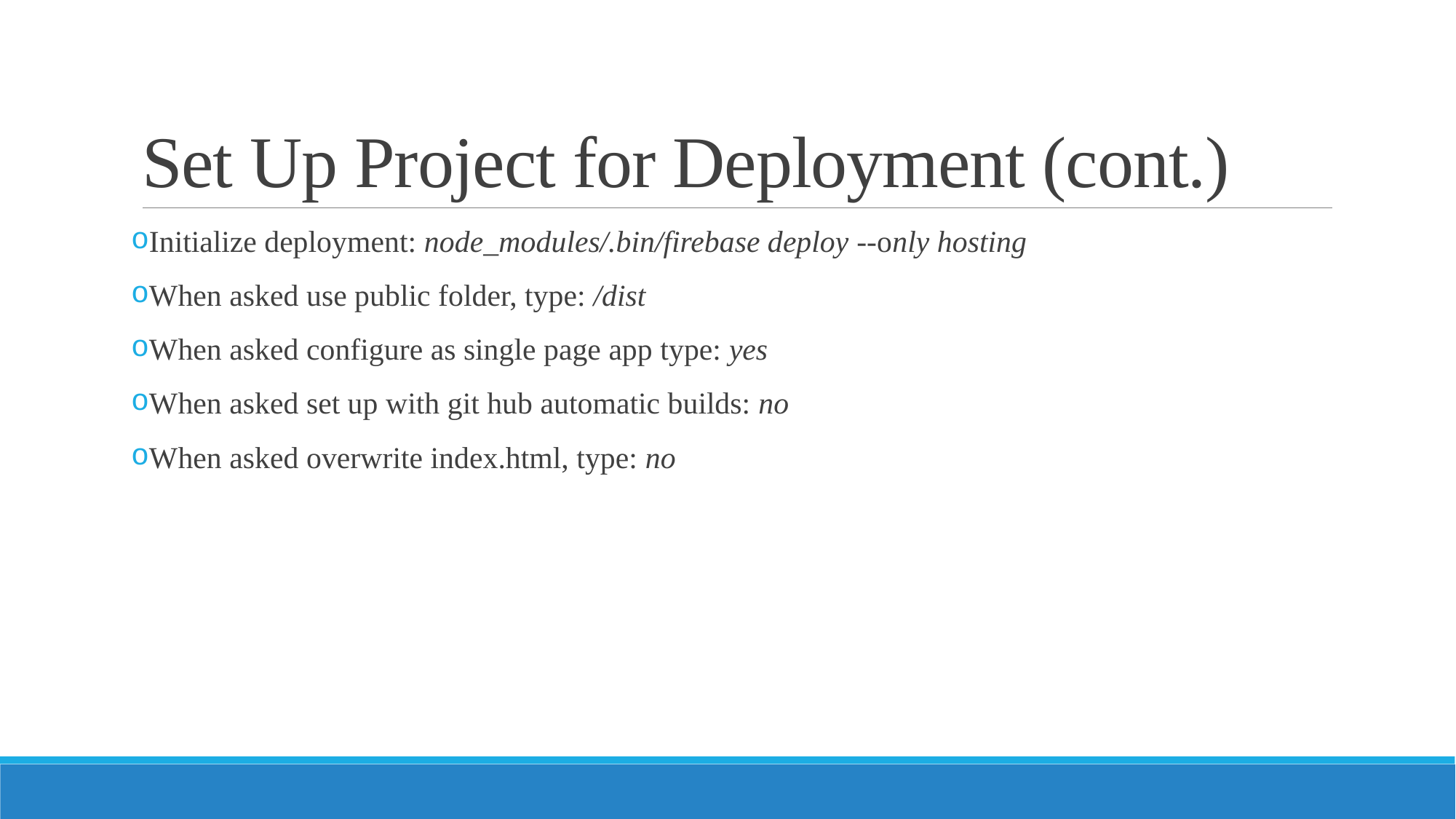

# Set Up Project for Deployment (cont.)
Initialize deployment: node_modules/.bin/firebase deploy --only hosting
When asked use public folder, type: /dist
When asked configure as single page app type: yes
When asked set up with git hub automatic builds: no
When asked overwrite index.html, type: no